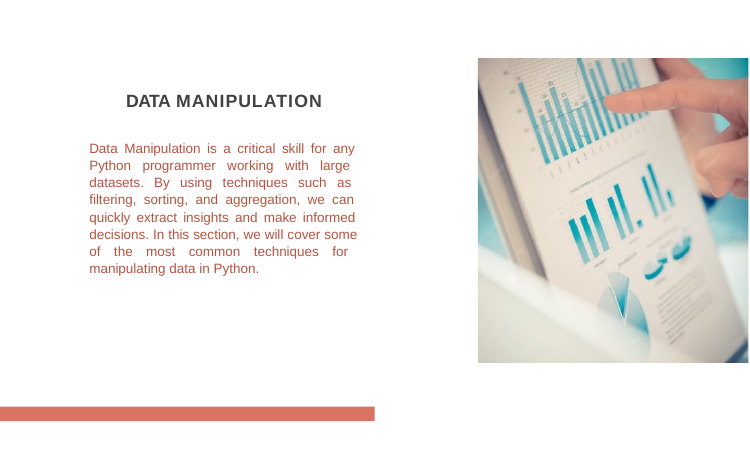

# DATA MANIPULATION
Data Manipulation is a critical skill for any  Python programmer working with large  datasets. By using techniques such as  ﬁltering, sorting, and aggregation, we can  quickly extract insights and make informed  decisions. In this section, we will cover some  of the most common techniques for  manipulating data in Python.